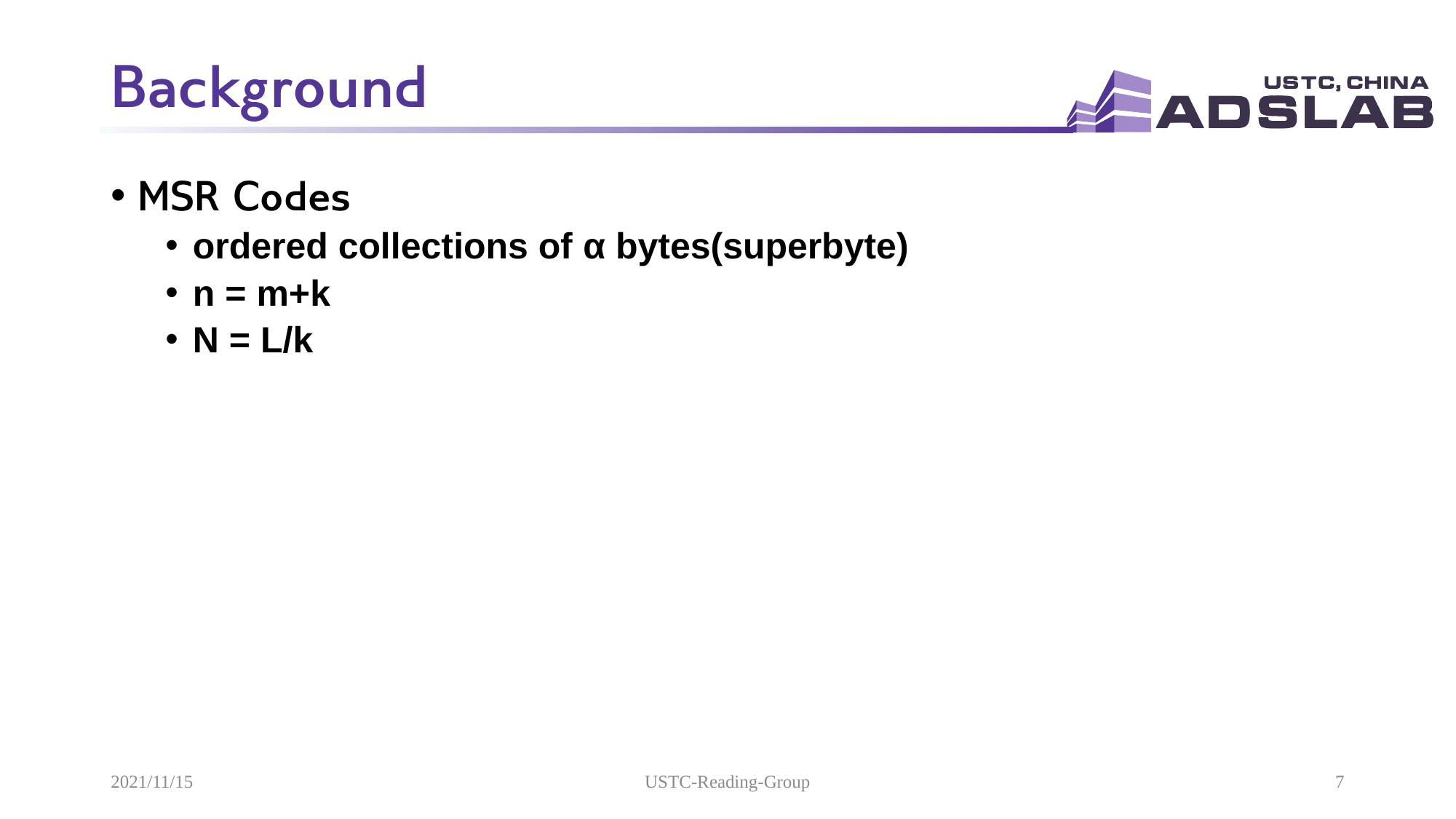

# Background
MSR Codes
ordered collections of α bytes(superbyte)
n = m+k
N = L/k

2021/11/15
USTC-Reading-Group
7